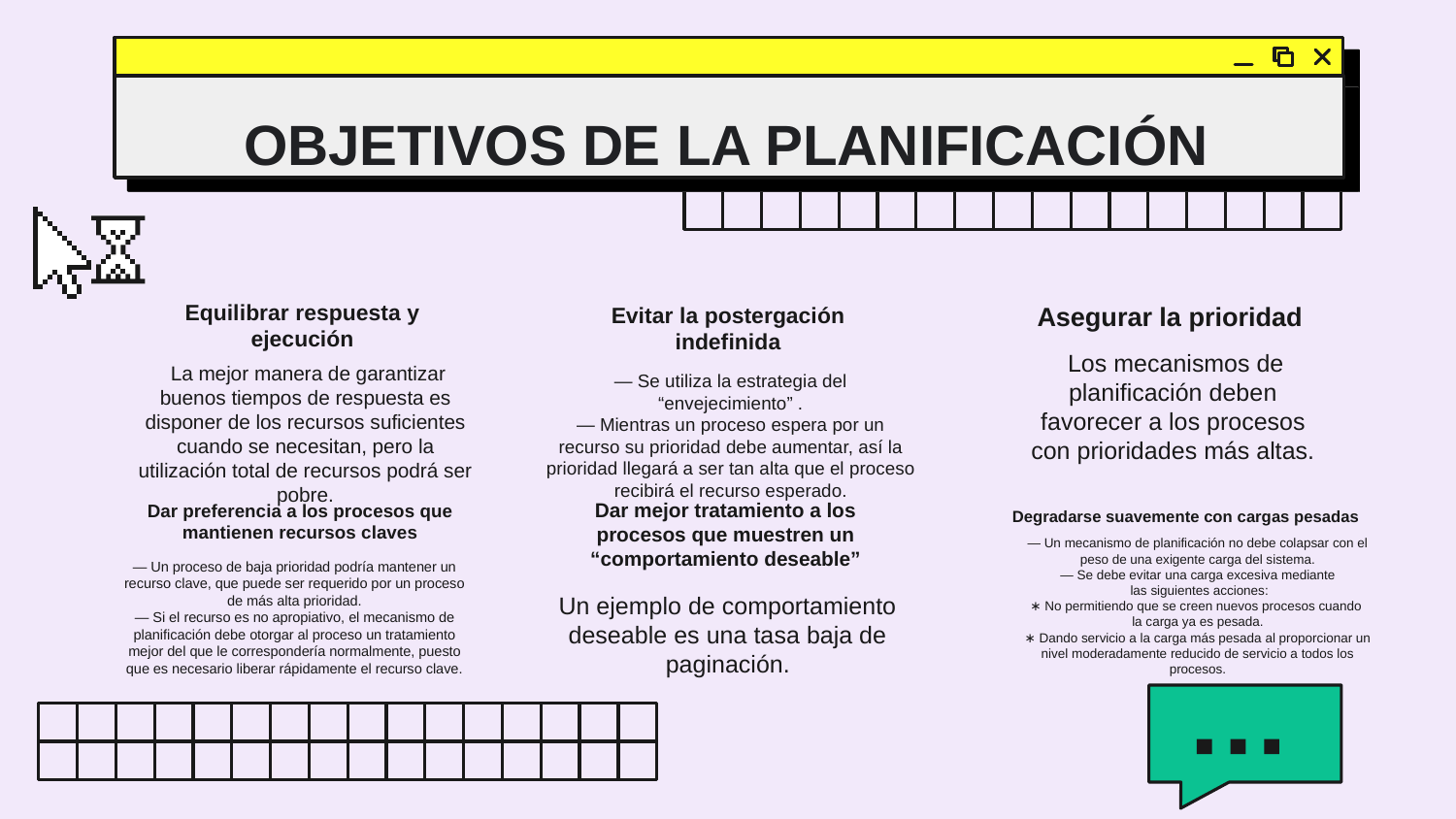

# OBJETIVOS DE LA PLANIFICACIÓN

Asegurar la prioridad
Equilibrar respuesta y ejecución
Evitar la postergación indefinida
 Los mecanismos de planificación deben favorecer a los procesos con prioridades más altas.
 La mejor manera de garantizar buenos tiempos de respuesta es disponer de los recursos suficientes cuando se necesitan, pero la utilización total de recursos podrá ser pobre.
— Se utiliza la estrategia del “envejecimiento” .
— Mientras un proceso espera por un recurso su prioridad debe aumentar, así la prioridad llegará a ser tan alta que el proceso recibirá el recurso esperado.
 Degradarse suavemente con cargas pesadas
Dar mejor tratamiento a los procesos que muestren un “comportamiento deseable”
Dar preferencia a los procesos que mantienen recursos claves
— Un mecanismo de planificación no debe colapsar con el peso de una exigente carga del sistema.
— Se debe evitar una carga excesiva mediante
 las siguientes acciones:
∗ No permitiendo que se creen nuevos procesos cuando
la carga ya es pesada.
∗ Dando servicio a la carga más pesada al proporcionar un nivel moderadamente reducido de servicio a todos los procesos.
— Un proceso de baja prioridad podría mantener un recurso clave, que puede ser requerido por un proceso de más alta prioridad.
— Si el recurso es no apropiativo, el mecanismo de planificación debe otorgar al proceso un tratamiento mejor del que le correspondería normalmente, puesto que es necesario liberar rápidamente el recurso clave.
Un ejemplo de comportamiento deseable es una tasa baja de paginación.